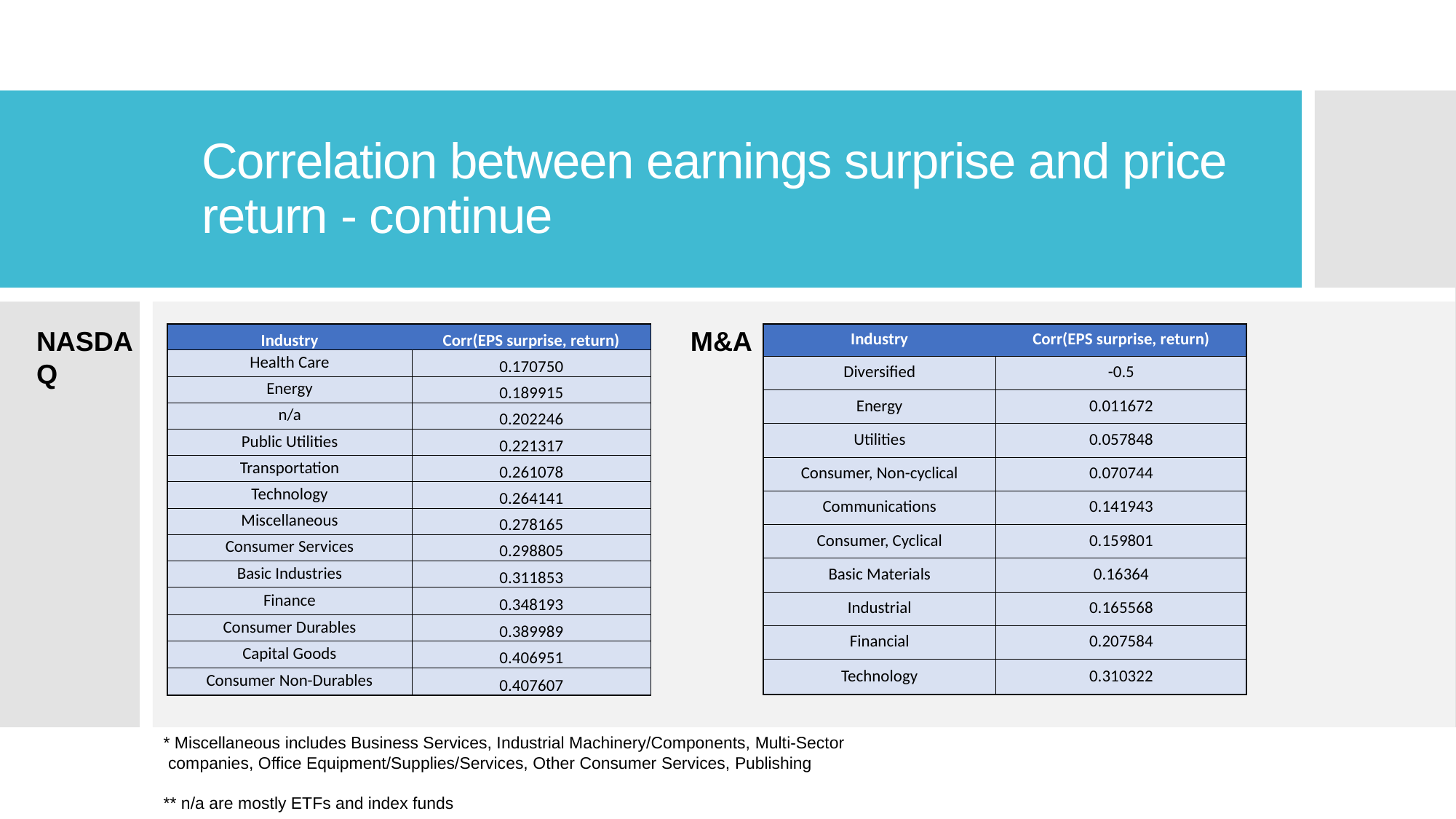

# Correlation between earnings surprise and price return - continue

NASDAQ
M&A
| Industry | Corr(EPS surprise, return) |
| --- | --- |
| Health Care | 0.170750 |
| Energy | 0.189915 |
| n/a | 0.202246 |
| Public Utilities | 0.221317 |
| Transportation | 0.261078 |
| Technology | 0.264141 |
| Miscellaneous | 0.278165 |
| Consumer Services | 0.298805 |
| Basic Industries | 0.311853 |
| Finance | 0.348193 |
| Consumer Durables | 0.389989 |
| Capital Goods | 0.406951 |
| Consumer Non-Durables | 0.407607 |
| Industry | Corr(EPS surprise, return) |
| --- | --- |
| Diversified | -0.5 |
| Energy | 0.011672 |
| Utilities | 0.057848 |
| Consumer, Non-cyclical | 0.070744 |
| Communications | 0.141943 |
| Consumer, Cyclical | 0.159801 |
| Basic Materials | 0.16364 |
| Industrial | 0.165568 |
| Financial | 0.207584 |
| Technology | 0.310322 |
* Miscellaneous includes Business Services, Industrial Machinery/Components, Multi-Sector
 companies, Office Equipment/Supplies/Services, Other Consumer Services, Publishing

** n/a are mostly ETFs and index funds